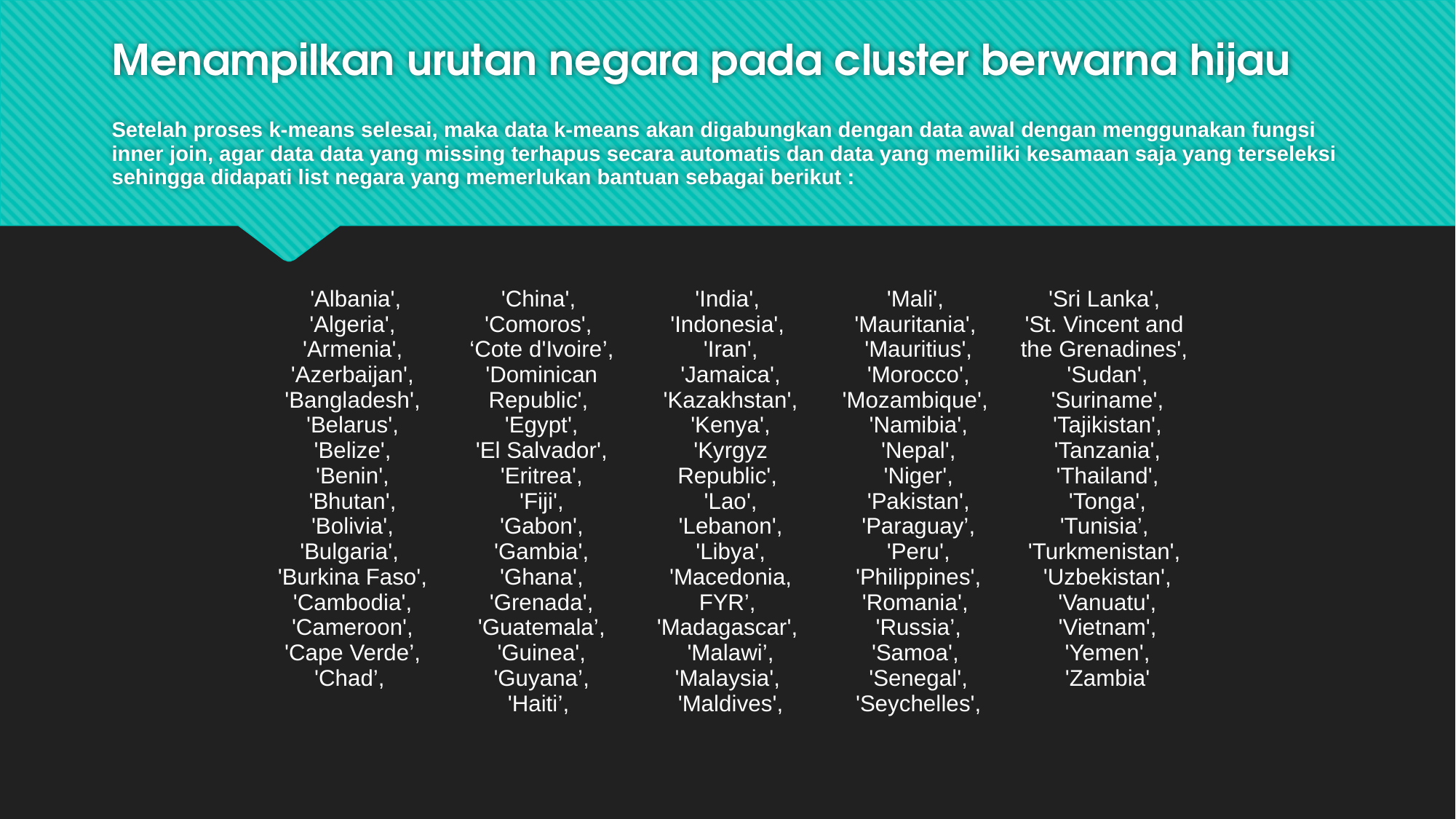

# Menampilkan urutan negara pada cluster berwarna hijau
Setelah proses k-means selesai, maka data k-means akan digabungkan dengan data awal dengan menggunakan fungsi inner join, agar data data yang missing terhapus secara automatis dan data yang memiliki kesamaan saja yang terseleksi sehingga didapati list negara yang memerlukan bantuan sebagai berikut :
| 'Albania', 'Algeria', 'Armenia', 'Azerbaijan', 'Bangladesh', 'Belarus', 'Belize', 'Benin', 'Bhutan', 'Bolivia', 'Bulgaria', 'Burkina Faso', 'Cambodia', 'Cameroon', 'Cape Verde’, 'Chad’, | 'China', 'Comoros', ‘Cote d'Ivoire’, 'Dominican Republic', 'Egypt', 'El Salvador', 'Eritrea', 'Fiji', 'Gabon', 'Gambia', 'Ghana', 'Grenada', 'Guatemala’, 'Guinea', 'Guyana’, 'Haiti’, | 'India', 'Indonesia', 'Iran', 'Jamaica', 'Kazakhstan', 'Kenya', 'Kyrgyz Republic', 'Lao', 'Lebanon', 'Libya', 'Macedonia, FYR’, 'Madagascar', 'Malawi’, 'Malaysia', 'Maldives', | 'Mali', 'Mauritania', 'Mauritius', 'Morocco', 'Mozambique', 'Namibia', 'Nepal', 'Niger', 'Pakistan', 'Paraguay’, 'Peru', 'Philippines', 'Romania', 'Russia’, 'Samoa', 'Senegal', 'Seychelles', | 'Sri Lanka', 'St. Vincent and the Grenadines', 'Sudan', 'Suriname', 'Tajikistan', 'Tanzania', 'Thailand', 'Tonga', 'Tunisia’, 'Turkmenistan', 'Uzbekistan', 'Vanuatu', 'Vietnam', 'Yemen', 'Zambia' |
| --- | --- | --- | --- | --- |